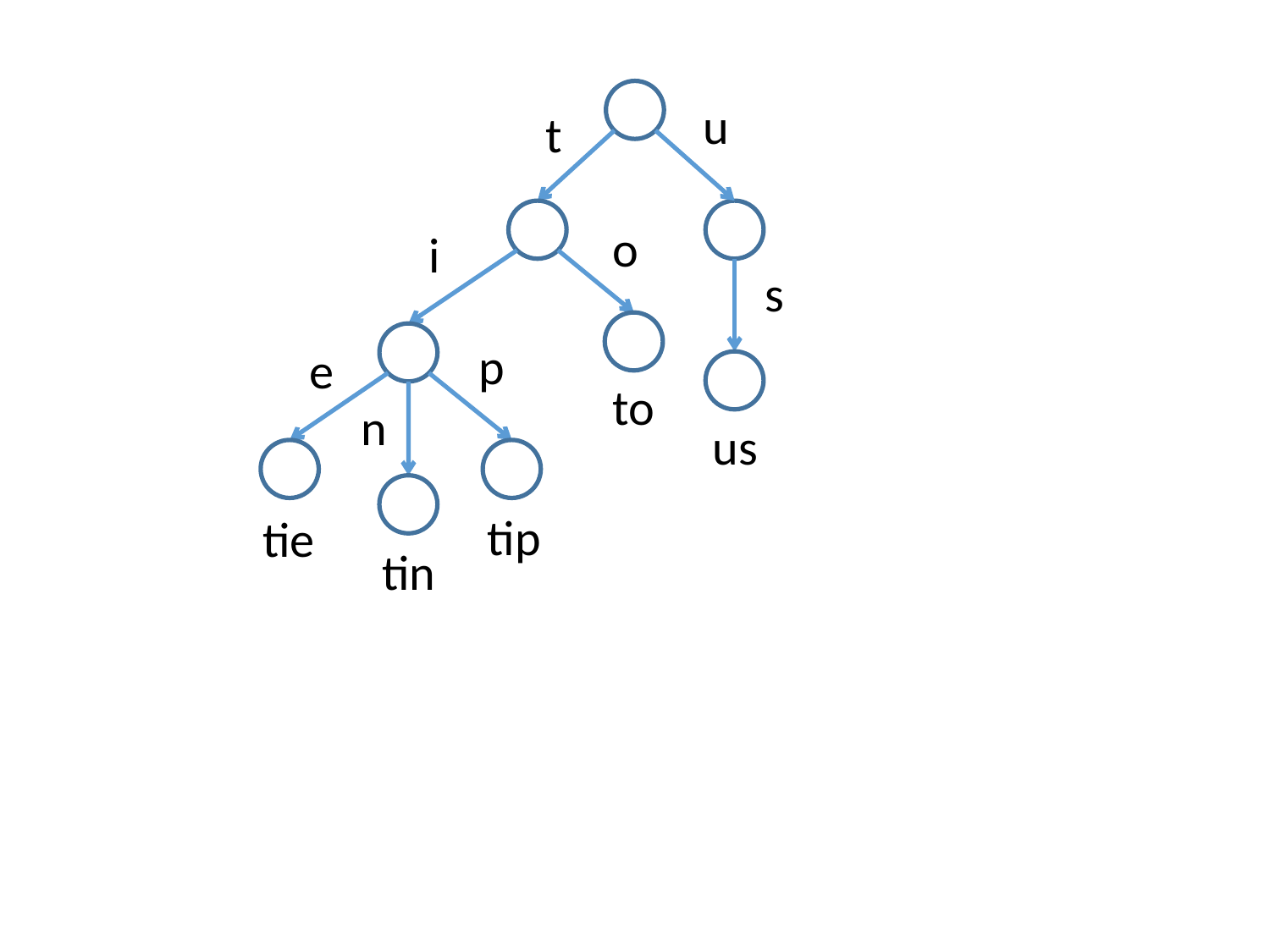

u
t

o
i
s

p
e

to
n
us

tip
tie
tin